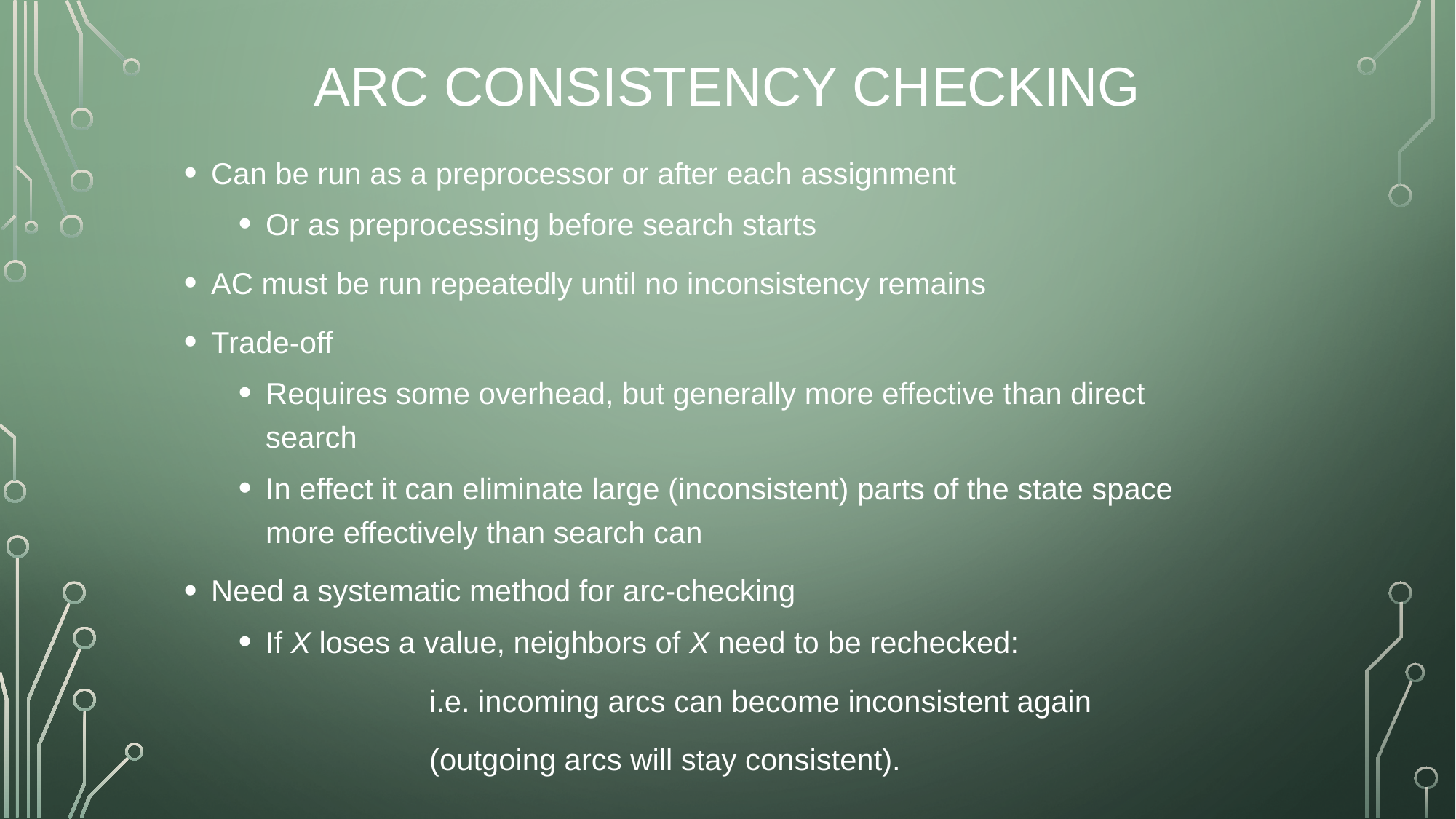

# Arc consistency checking
Can be run as a preprocessor or after each assignment
Or as preprocessing before search starts
AC must be run repeatedly until no inconsistency remains
Trade-off
Requires some overhead, but generally more effective than direct search
In effect it can eliminate large (inconsistent) parts of the state space more effectively than search can
Need a systematic method for arc-checking
If X loses a value, neighbors of X need to be rechecked:
    		i.e. incoming arcs can become inconsistent again
    		(outgoing arcs will stay consistent).